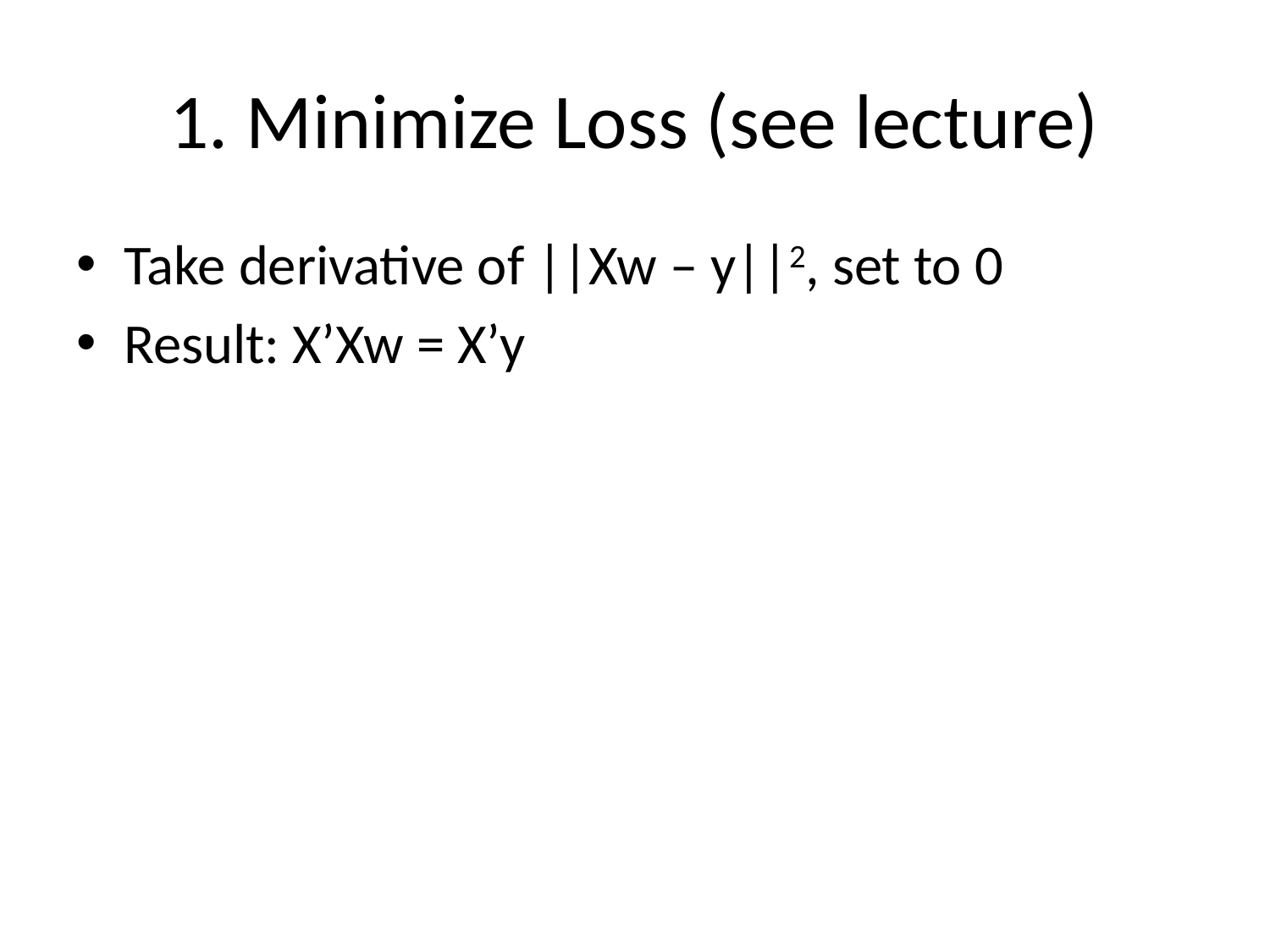

# 1. Minimize Loss (see lecture)
Take derivative of ||Xw – y||2, set to 0
Result: X’Xw = X’y